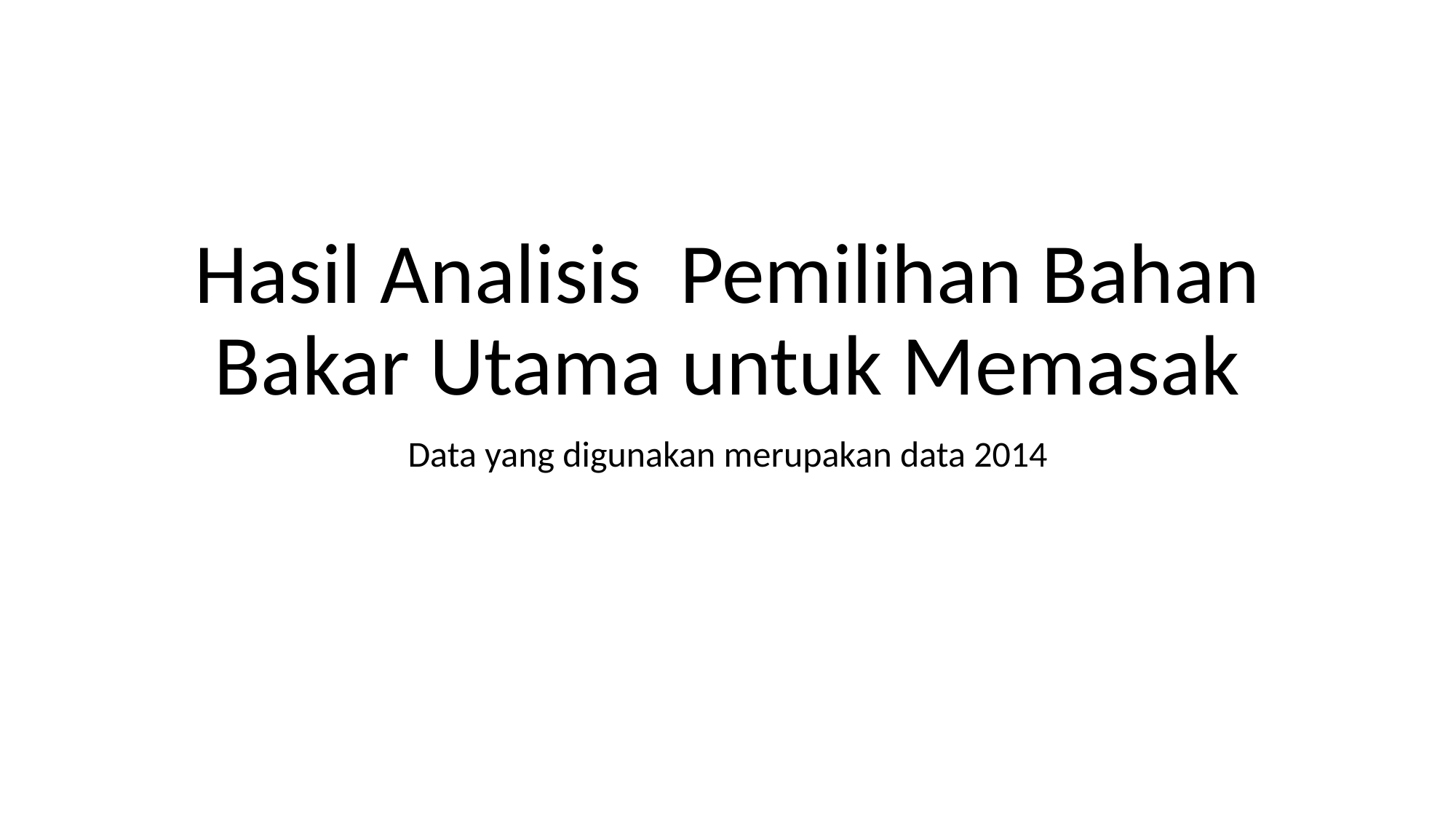

# Hasil Analisis  Pemilihan Bahan Bakar Utama untuk Memasak
Data yang digunakan merupakan data 2014